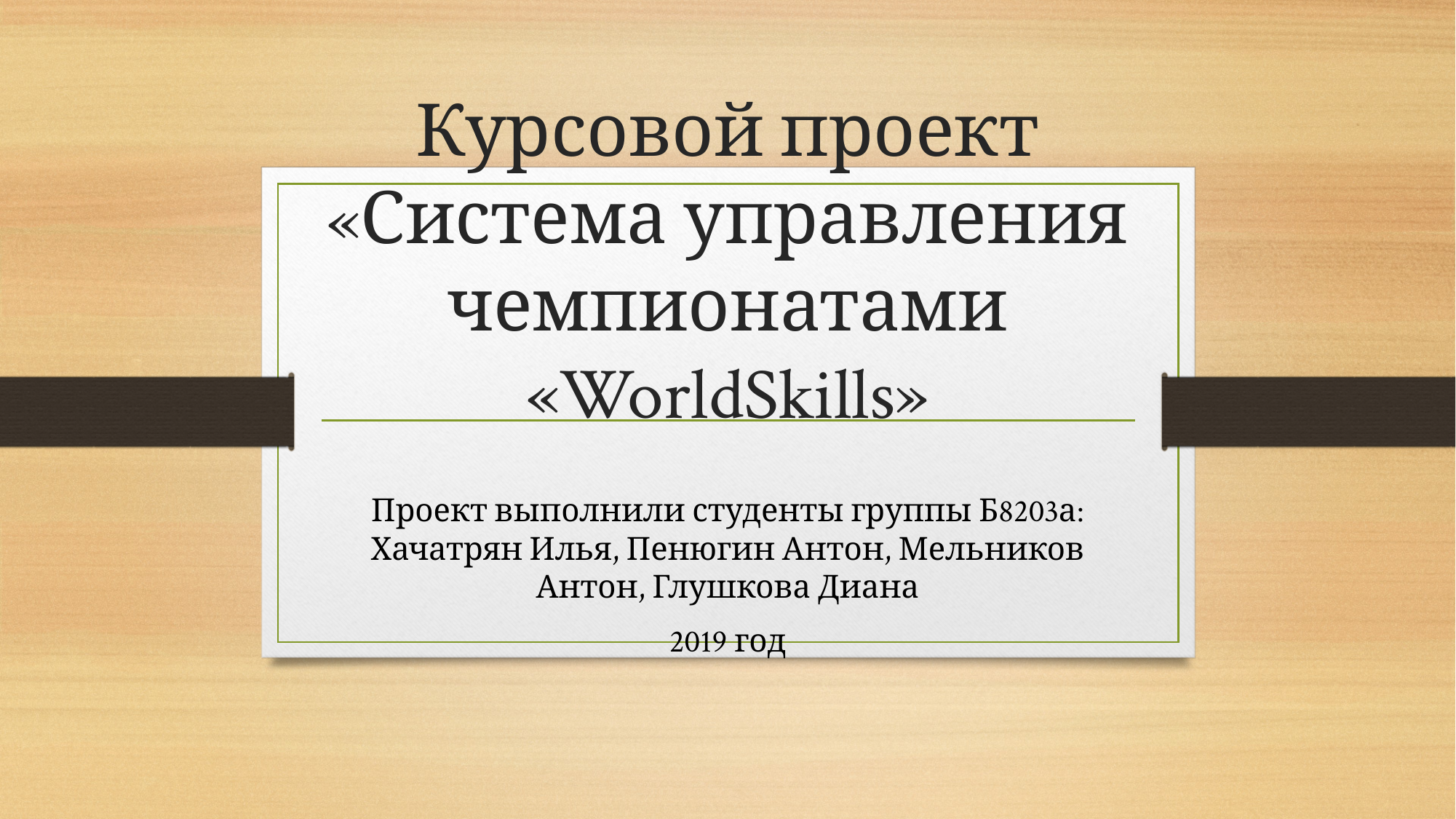

# Курсовой проект «Система управления чемпионатами «WorldSkills»
Проект выполнили студенты группы Б8203а: Хачатрян Илья, Пенюгин Антон, Мельников Антон, Глушкова Диана
2019 год